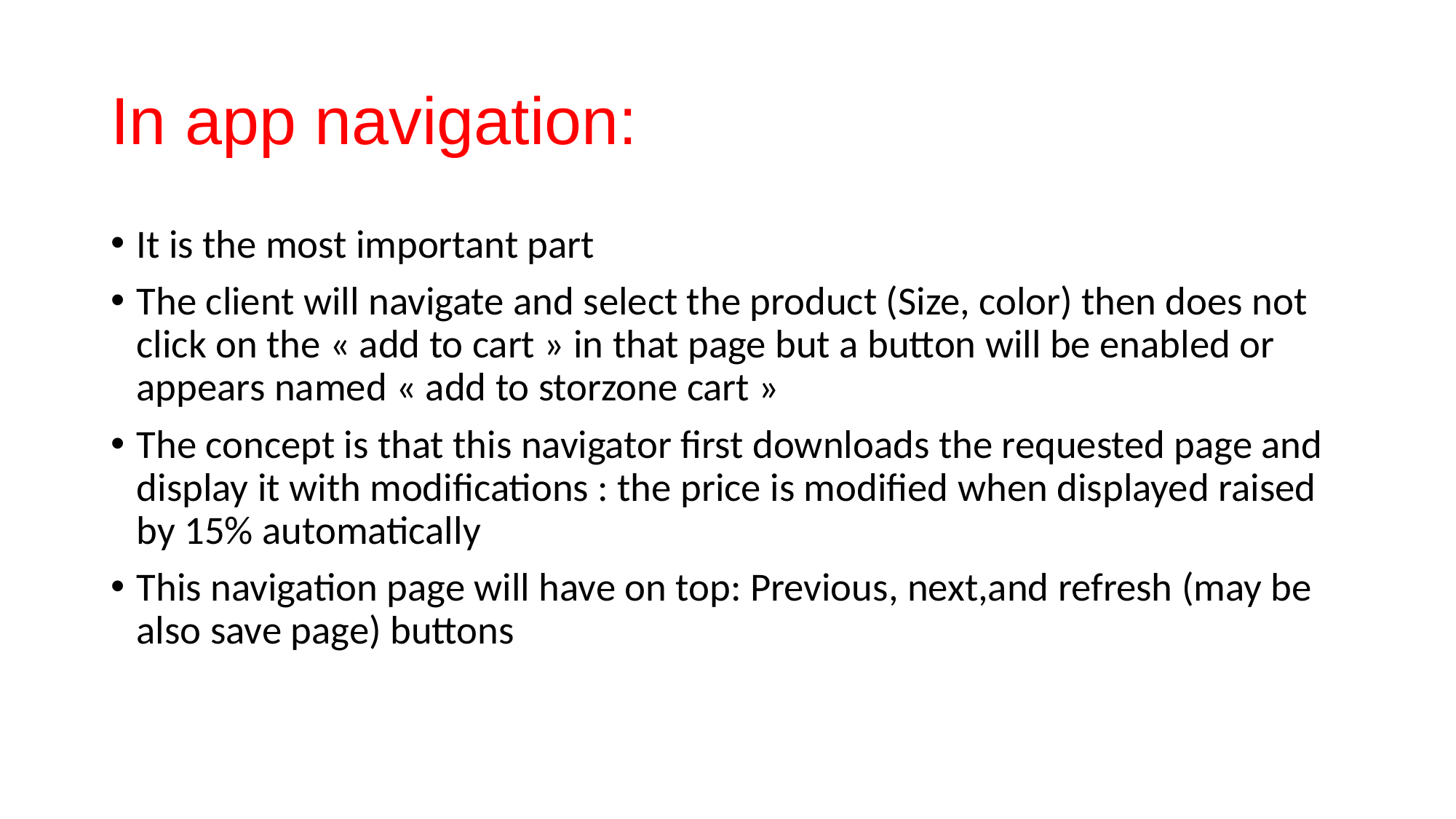

# In app navigation:
It is the most important part
The client will navigate and select the product (Size, color) then does not click on the « add to cart » in that page but a button will be enabled or appears named « add to storzone cart »
The concept is that this navigator first downloads the requested page and display it with modifications : the price is modified when displayed raised by 15% automatically
This navigation page will have on top: Previous, next,and refresh (may be also save page) buttons